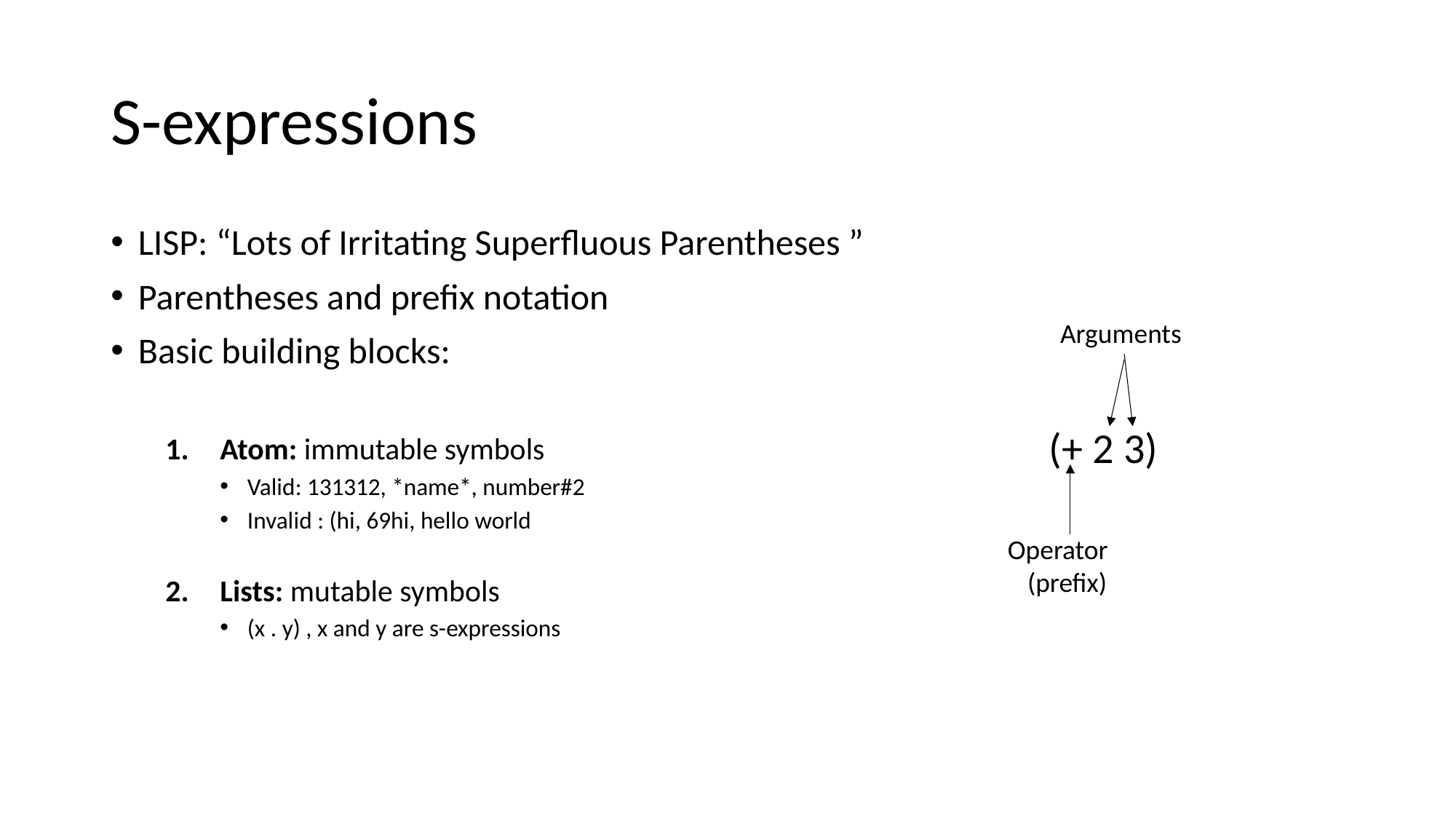

# S-expressions
LISP: “Lots of Irritating Superfluous Parentheses ”
Parentheses and prefix notation
Basic building blocks:

Atom: immutable symbols
Valid: 131312, *name*, number#2
Invalid : (hi, 69hi, hello world

Lists: mutable symbols
(x . y) , x and y are s-expressions

Arguments
(+ 2 3)
Operator     (prefix)